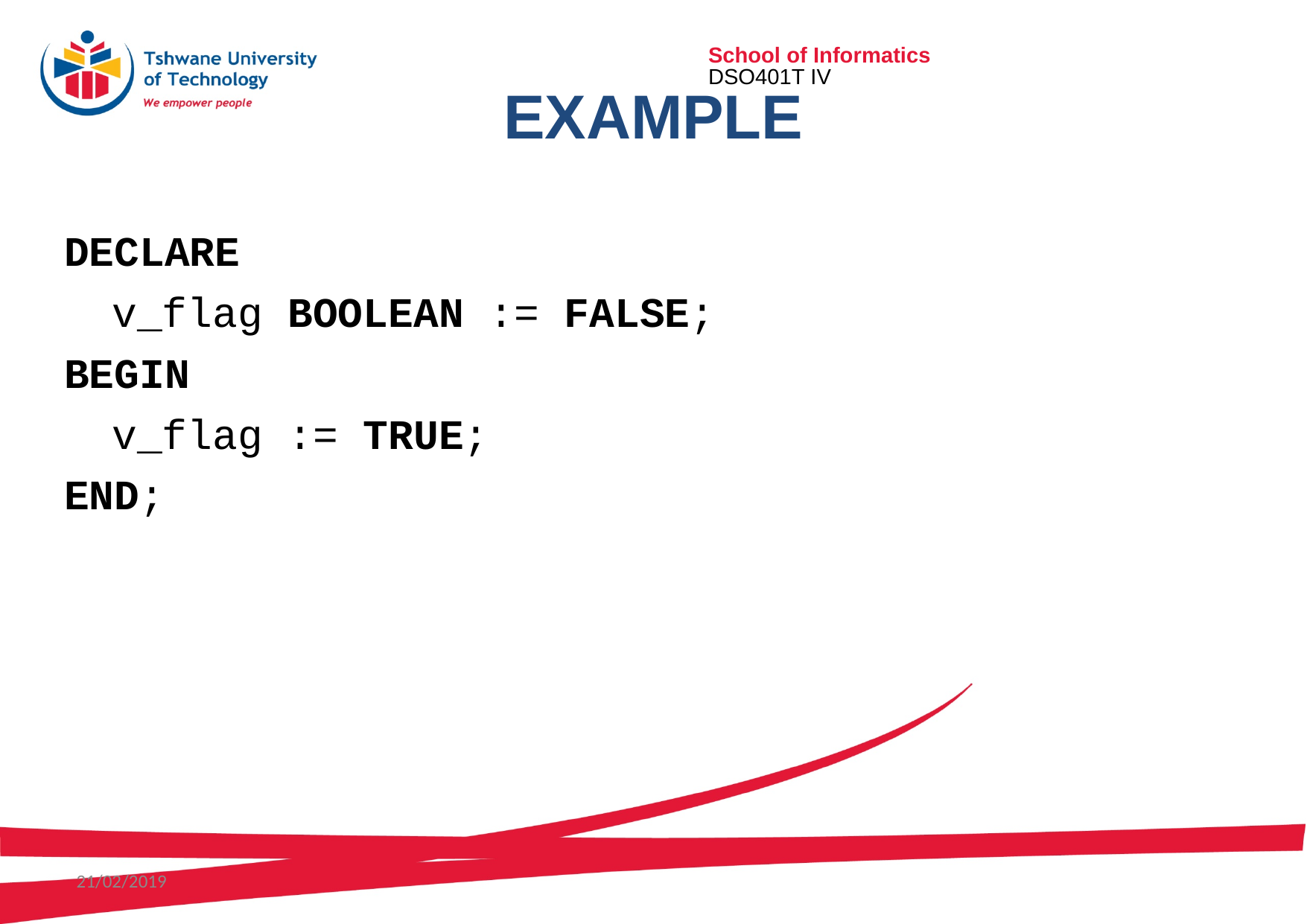

# Example
DECLARE
	v_flag BOOLEAN := FALSE;
BEGIN
	v_flag := TRUE;
END;

21/02/2019